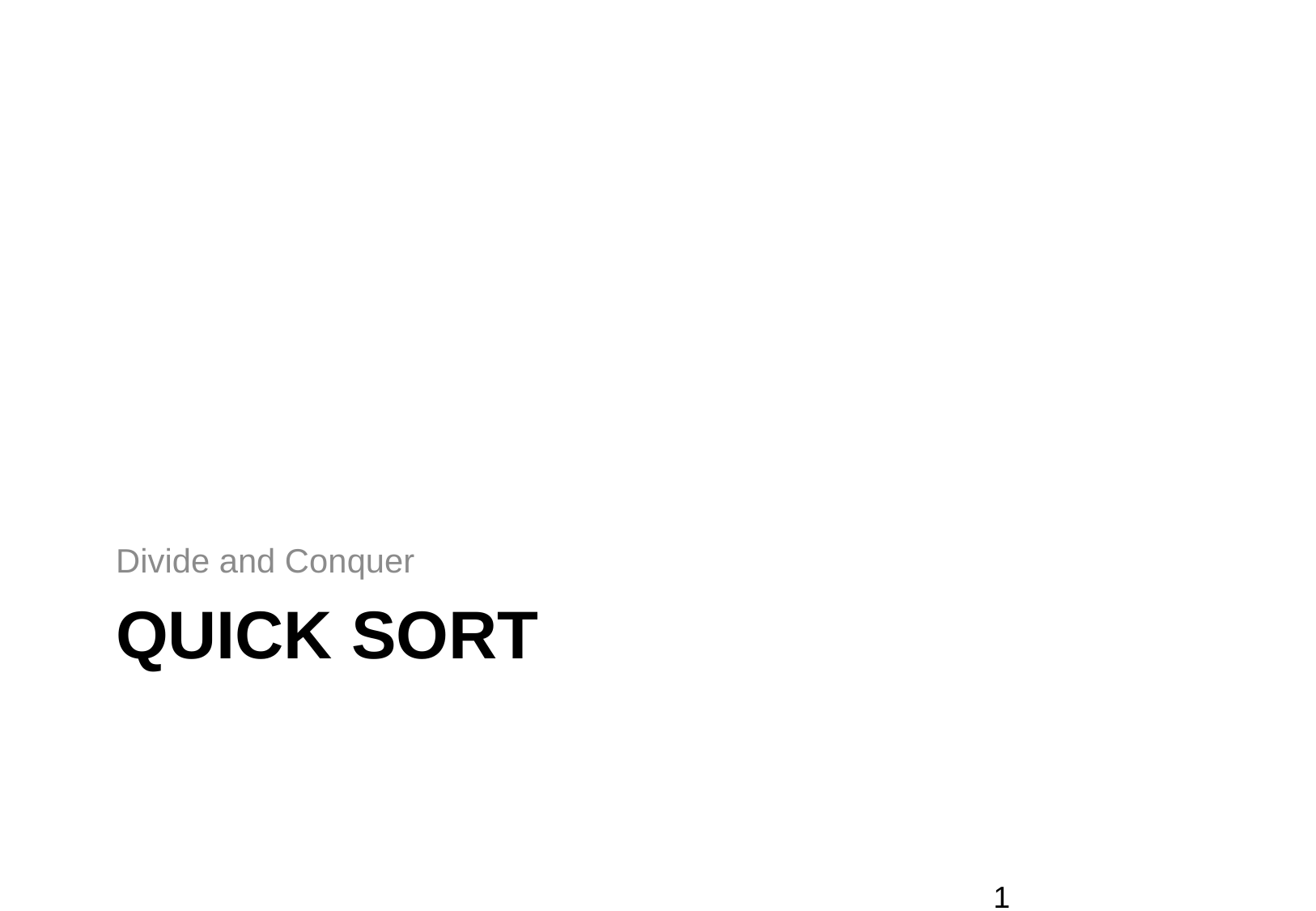

Divide and Conquer
# Quick Sort
1